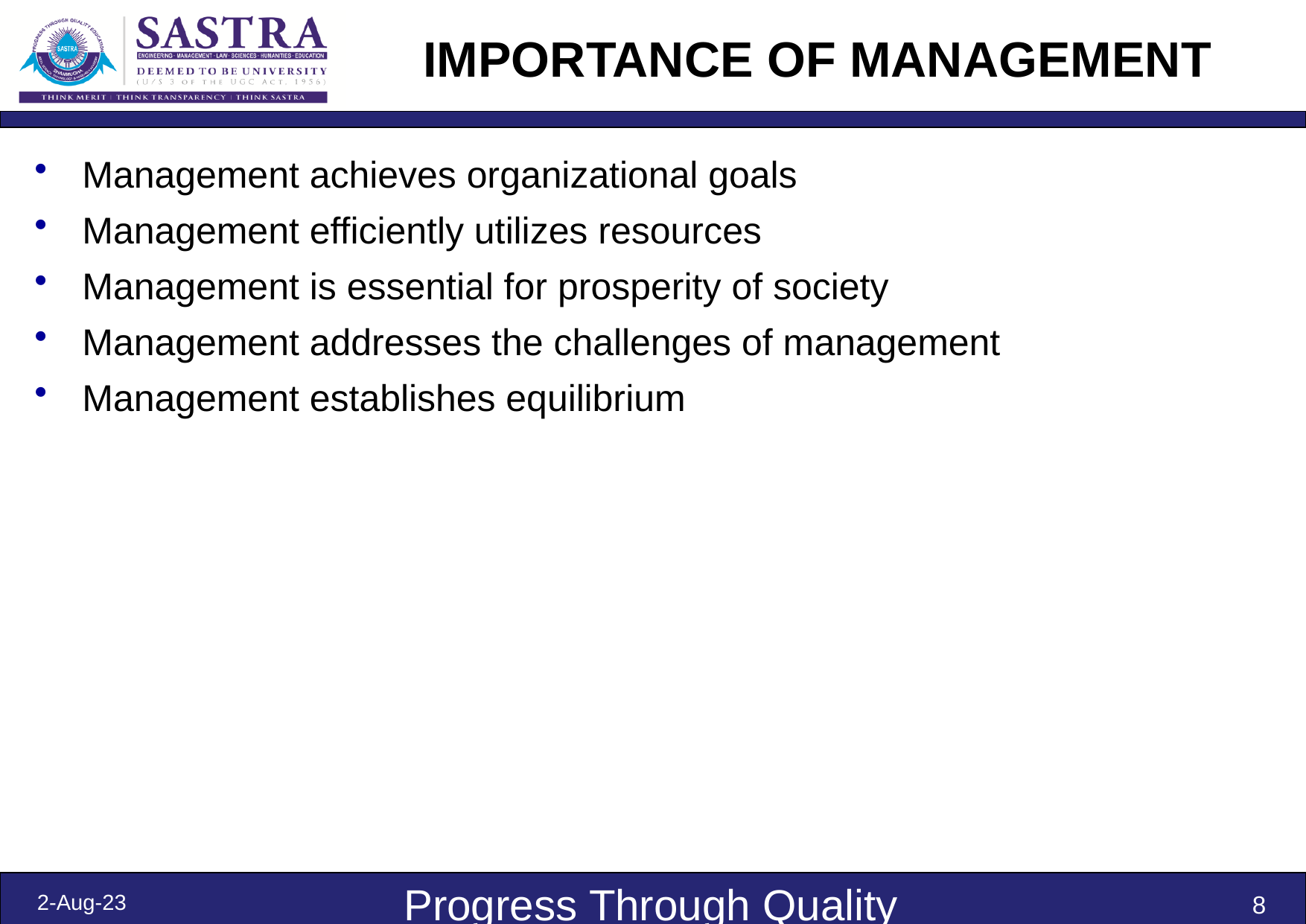

# IMPORTANCE OF MANAGEMENT
Management achieves organizational goals
Management efficiently utilizes resources
Management is essential for prosperity of society
Management addresses the challenges of management
Management establishes equilibrium
2-Aug-23
8